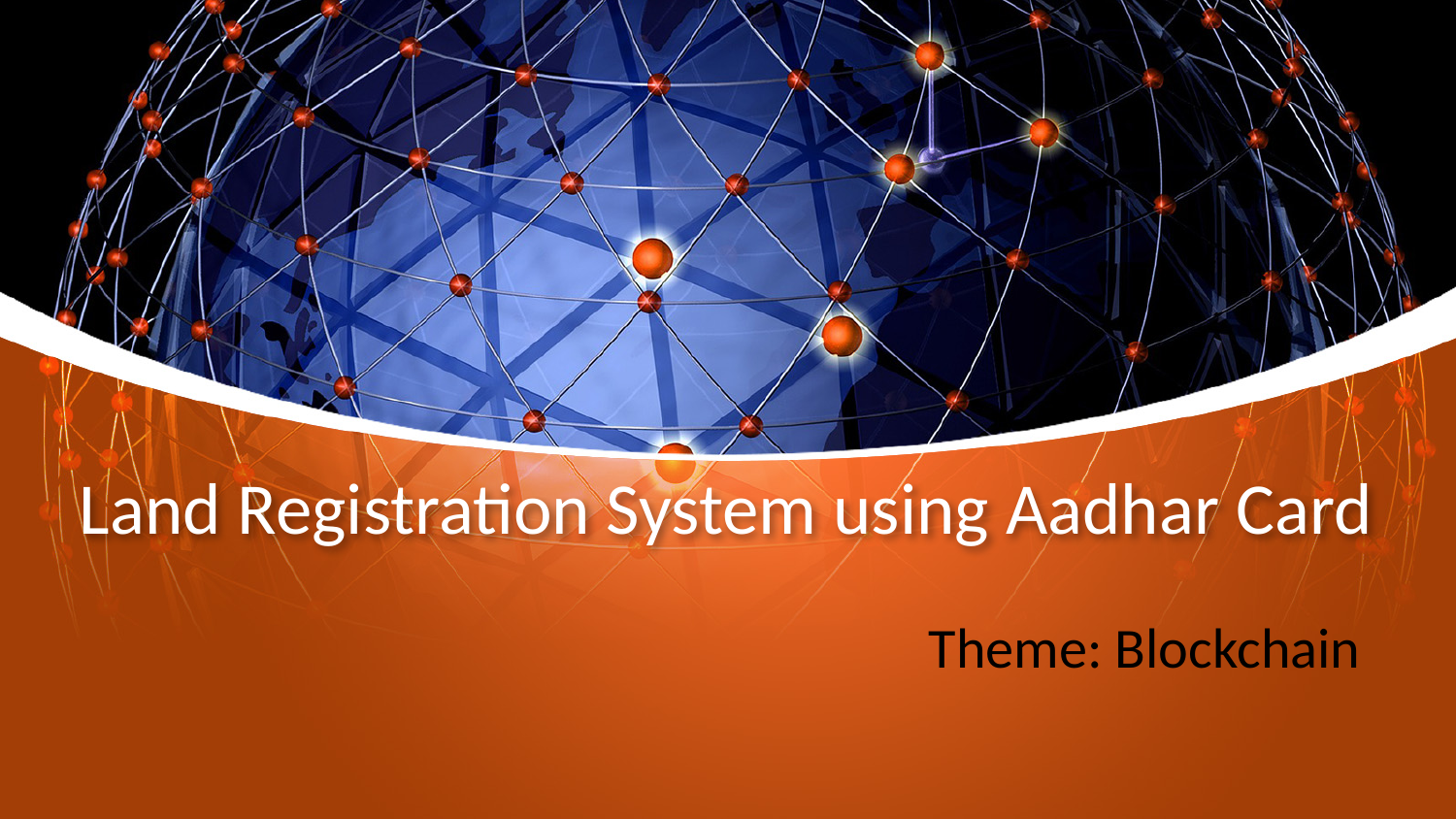

# Land Registration System using Aadhar Card
                                                                 Theme: Blockchain